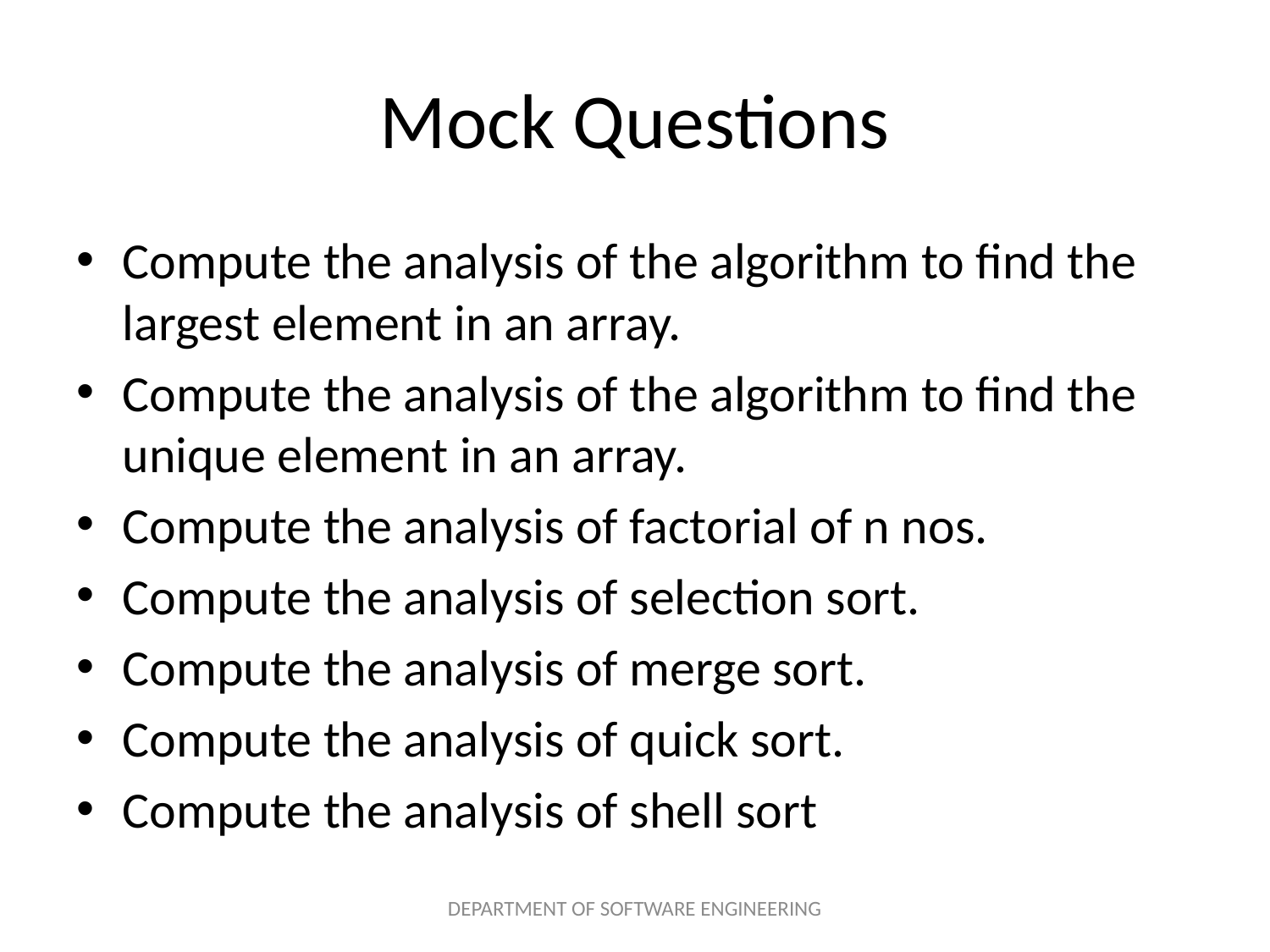

# Mock Questions
Compute the analysis of the algorithm to find the largest element in an array.
Compute the analysis of the algorithm to find the unique element in an array.
Compute the analysis of factorial of n nos.
Compute the analysis of selection sort.
Compute the analysis of merge sort.
Compute the analysis of quick sort.
Compute the analysis of shell sort

DEPARTMENT OF SOFTWARE ENGINEERING